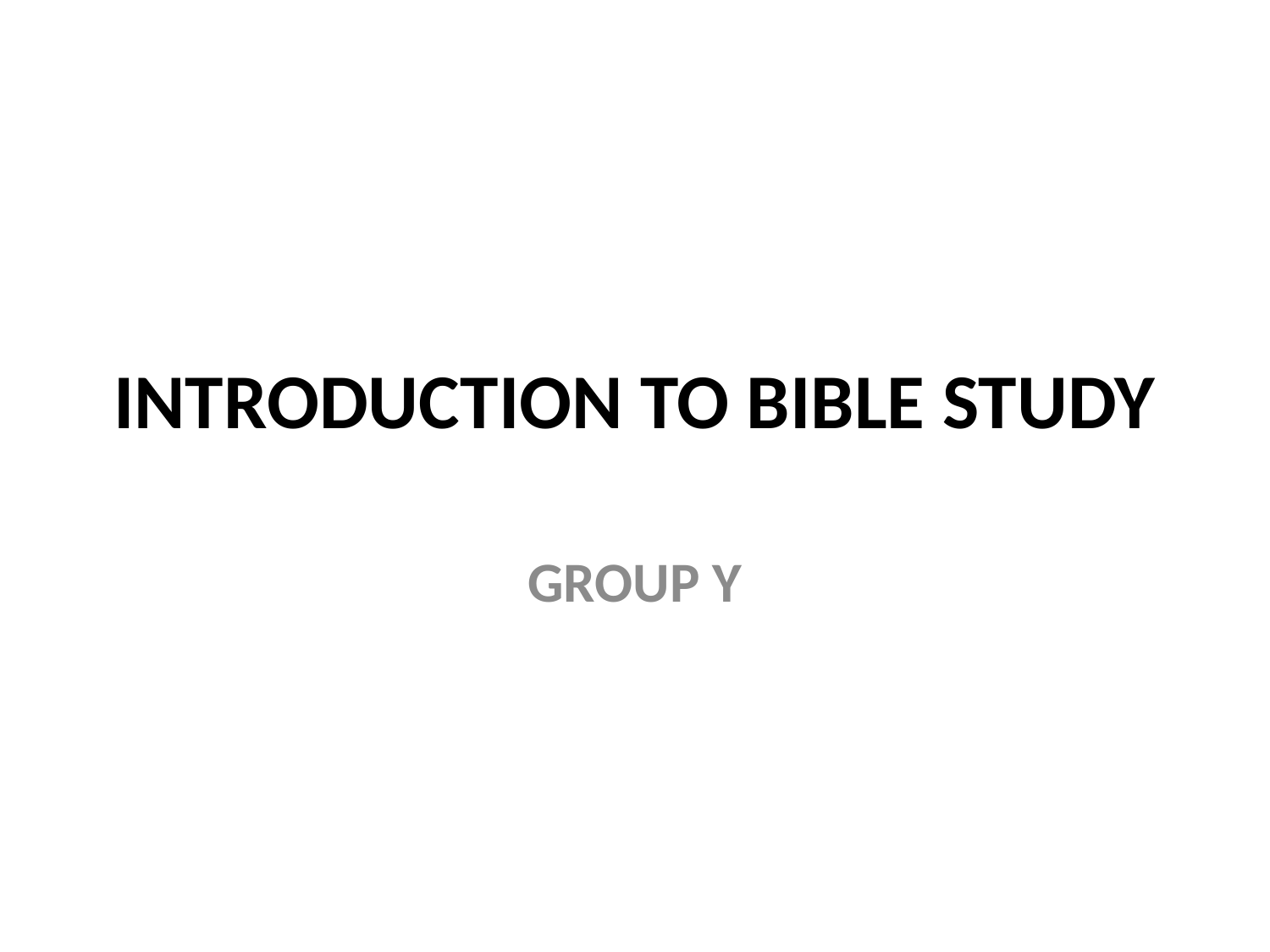

# INTRODUCTION TO BIBLE STUDY
GROUP Y